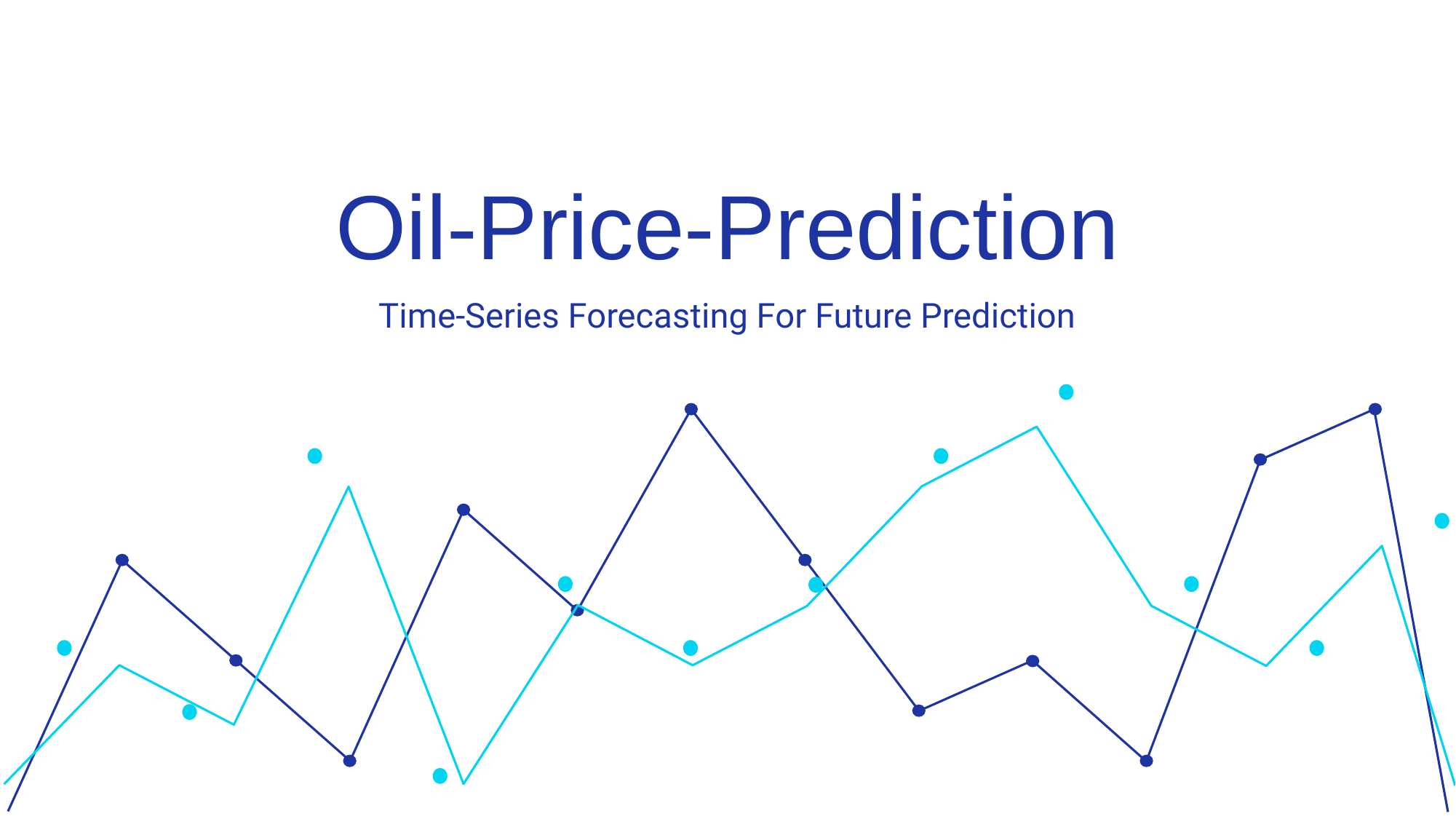

# Oil-Price-Prediction
Time-Series Forecasting For Future Prediction